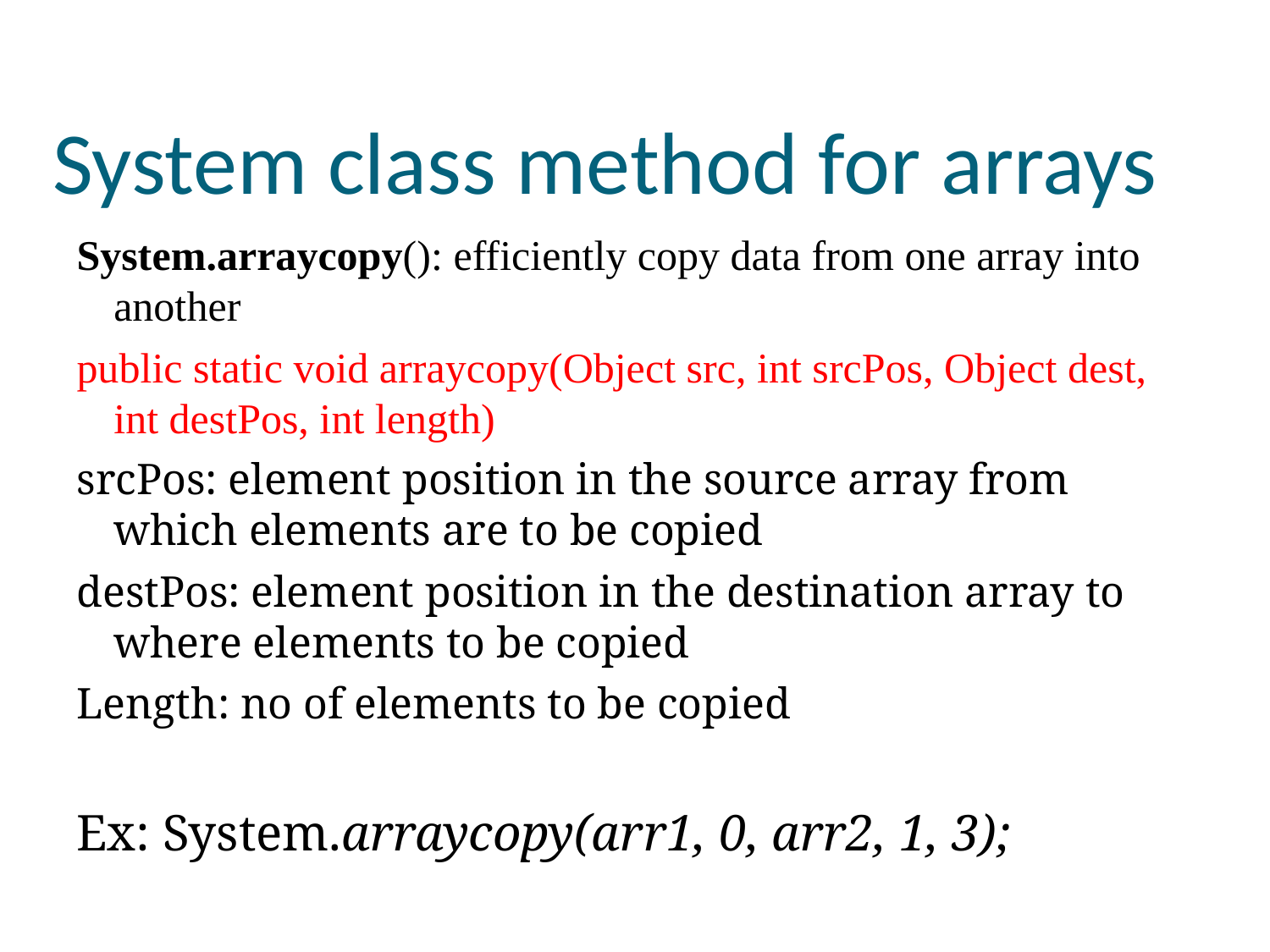

System class method for arrays
System.arraycopy(): efficiently copy data from one array into another
public static void arraycopy(Object src, int srcPos, Object dest, int destPos, int length)
srcPos: element position in the source array from which elements are to be copied
destPos: element position in the destination array to where elements to be copied
Length: no of elements to be copied

Ex: System.arraycopy(arr1, 0, arr2, 1, 3);